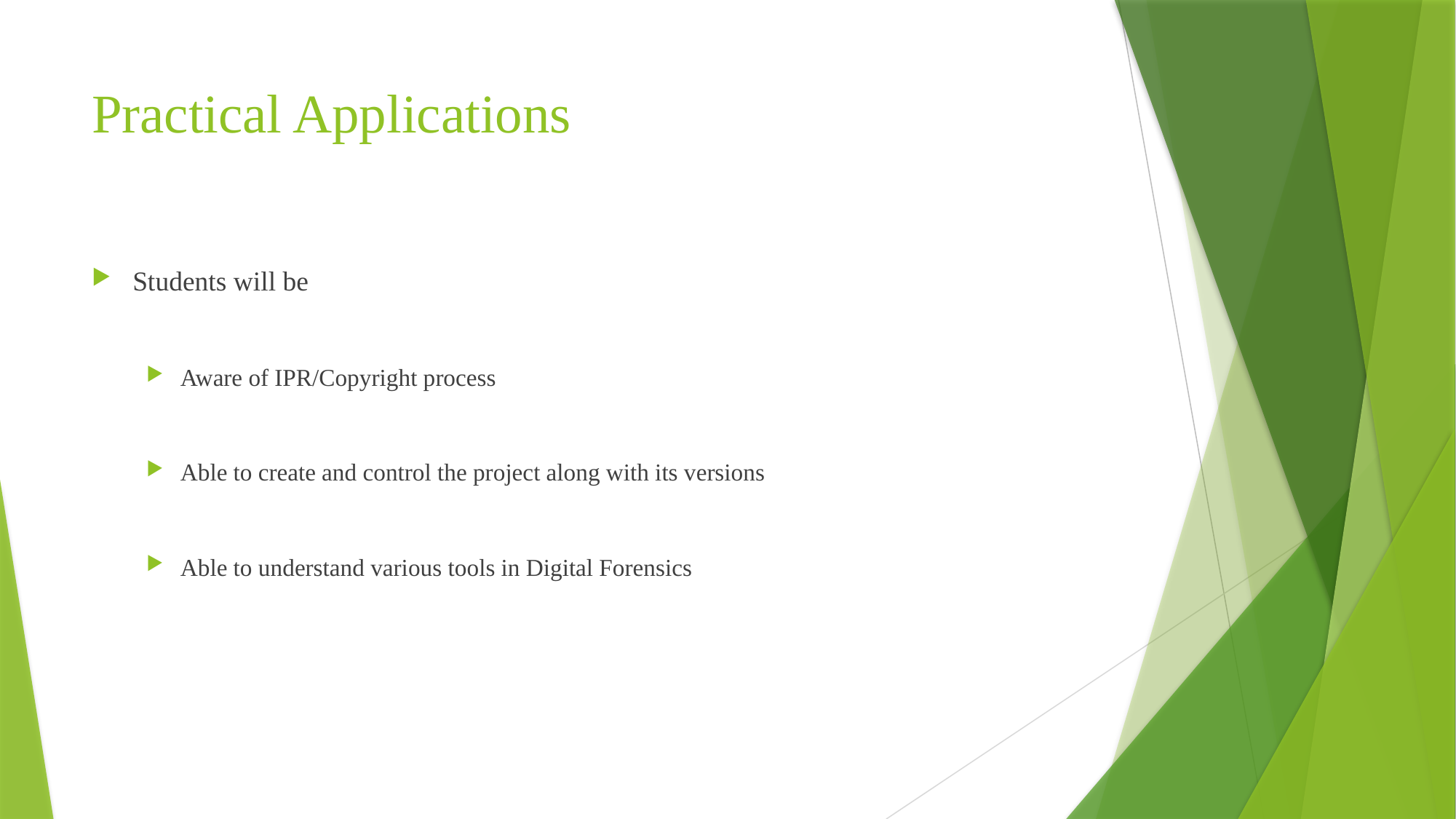

# Practical Applications
Students will be

Aware of IPR/Copyright process

Able to create and control the project along with its versions

Able to understand various tools in Digital Forensics